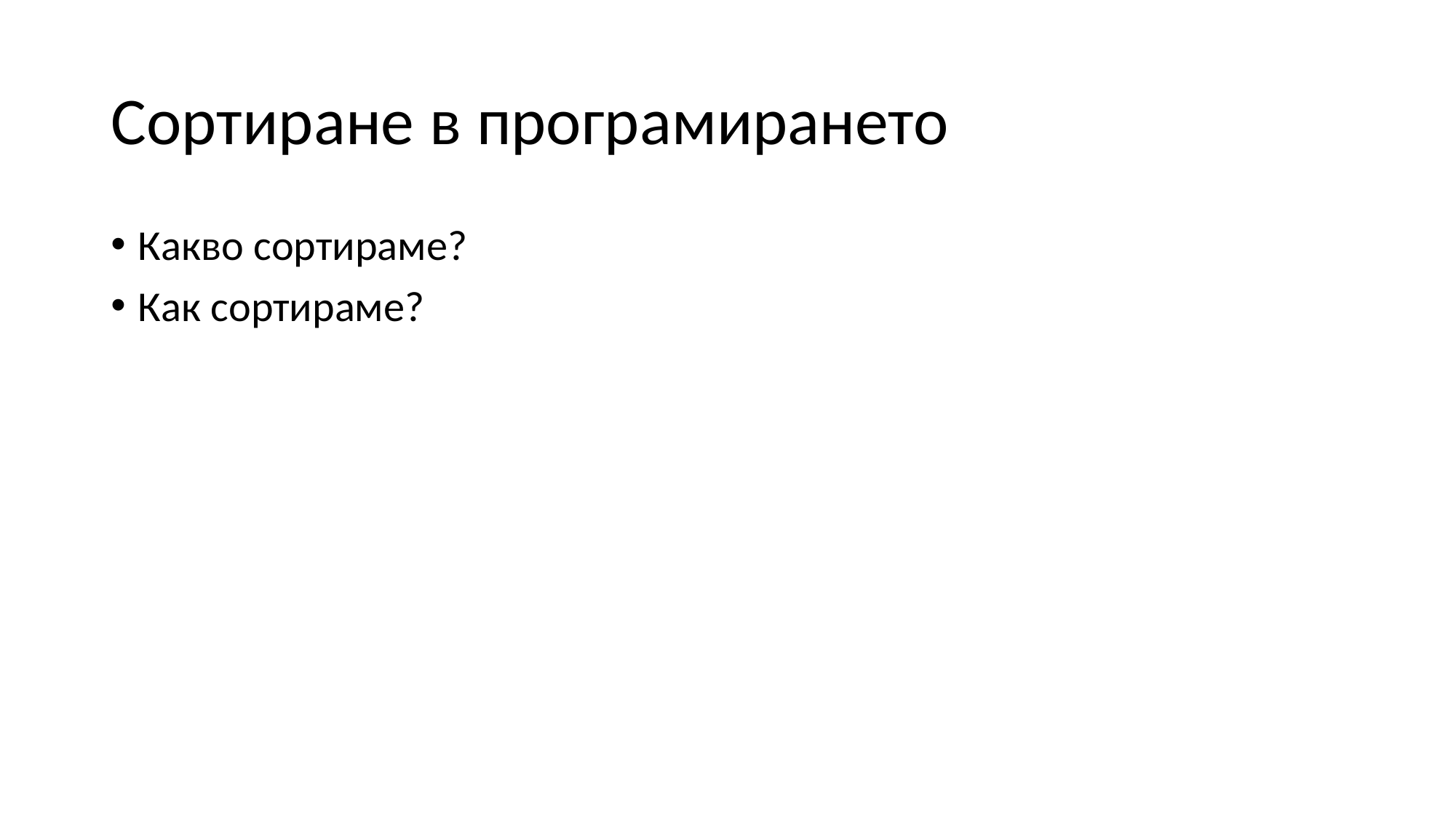

# Сортиране в програмирането
Какво сортираме?
Как сортираме?